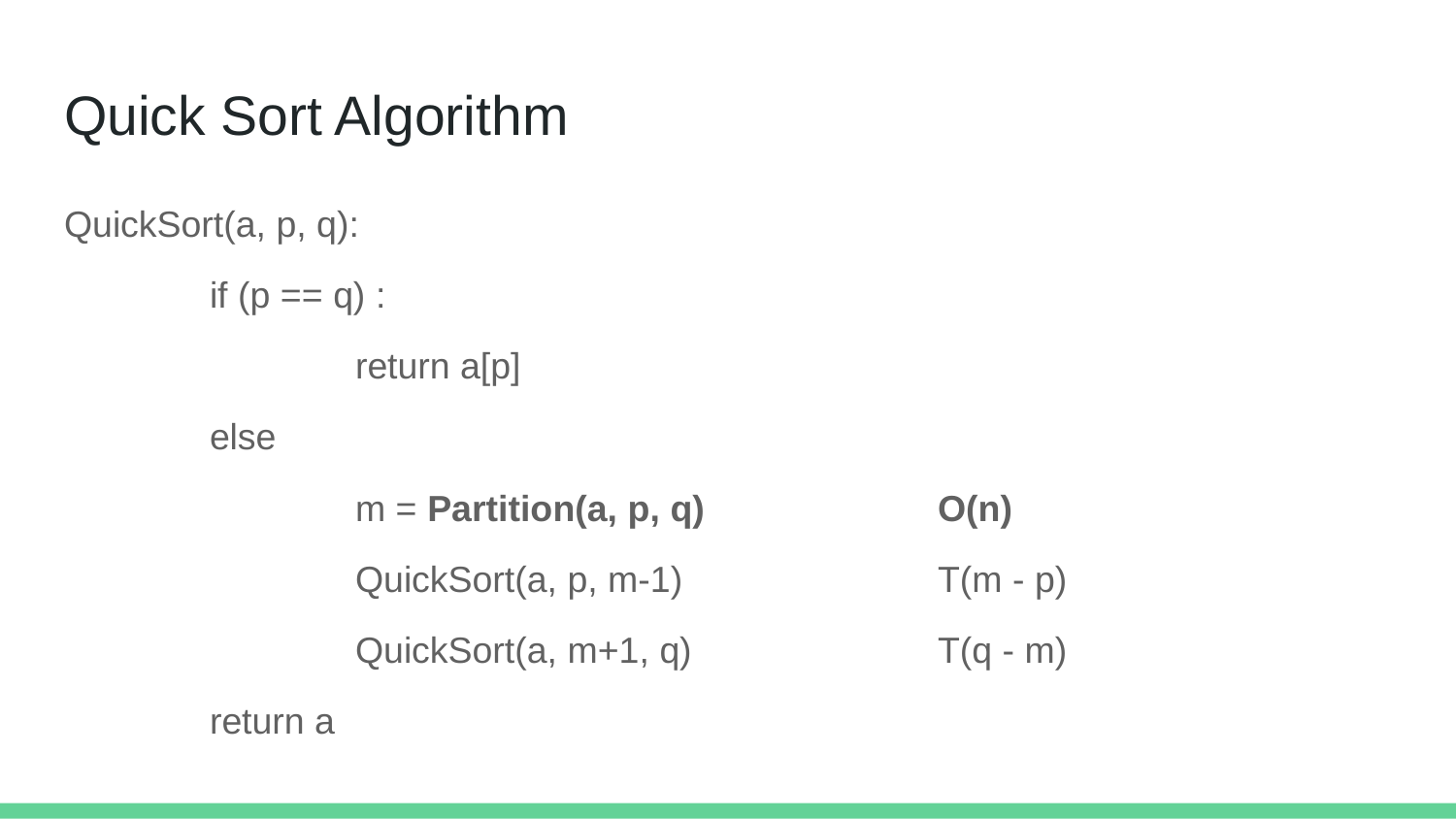

# Quick Sort Algorithm
QuickSort(a, p, q):
	if (p == q) :
		return a[p]
	else
		m = Partition(a, p, q)		O(n)
		QuickSort(a, p, m-1)		T(m - p)
		QuickSort(a, m+1, q)		T(q - m)
	return a